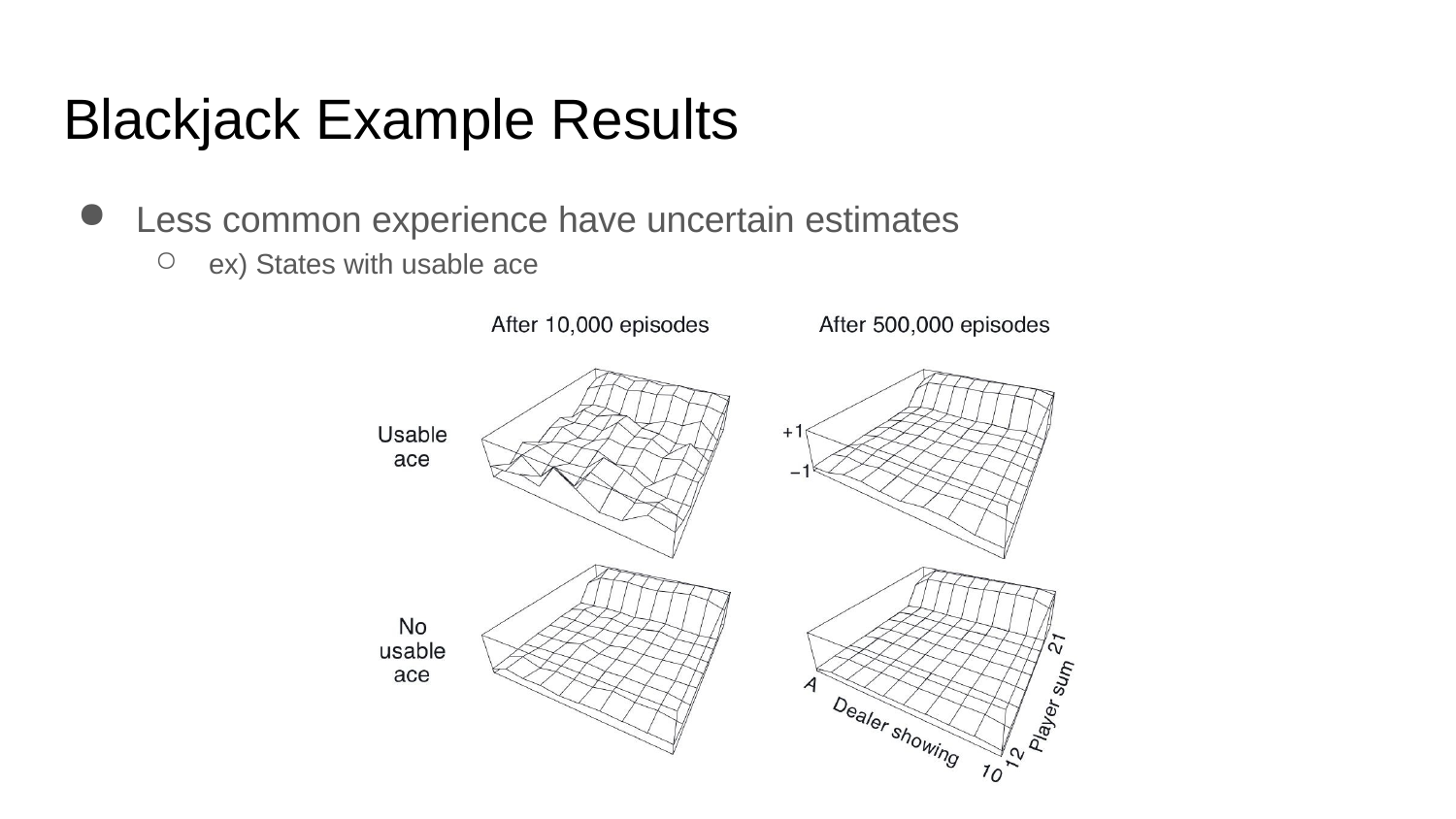

# Blackjack Example Results
Less common experience have uncertain estimates
ex) States with usable ace